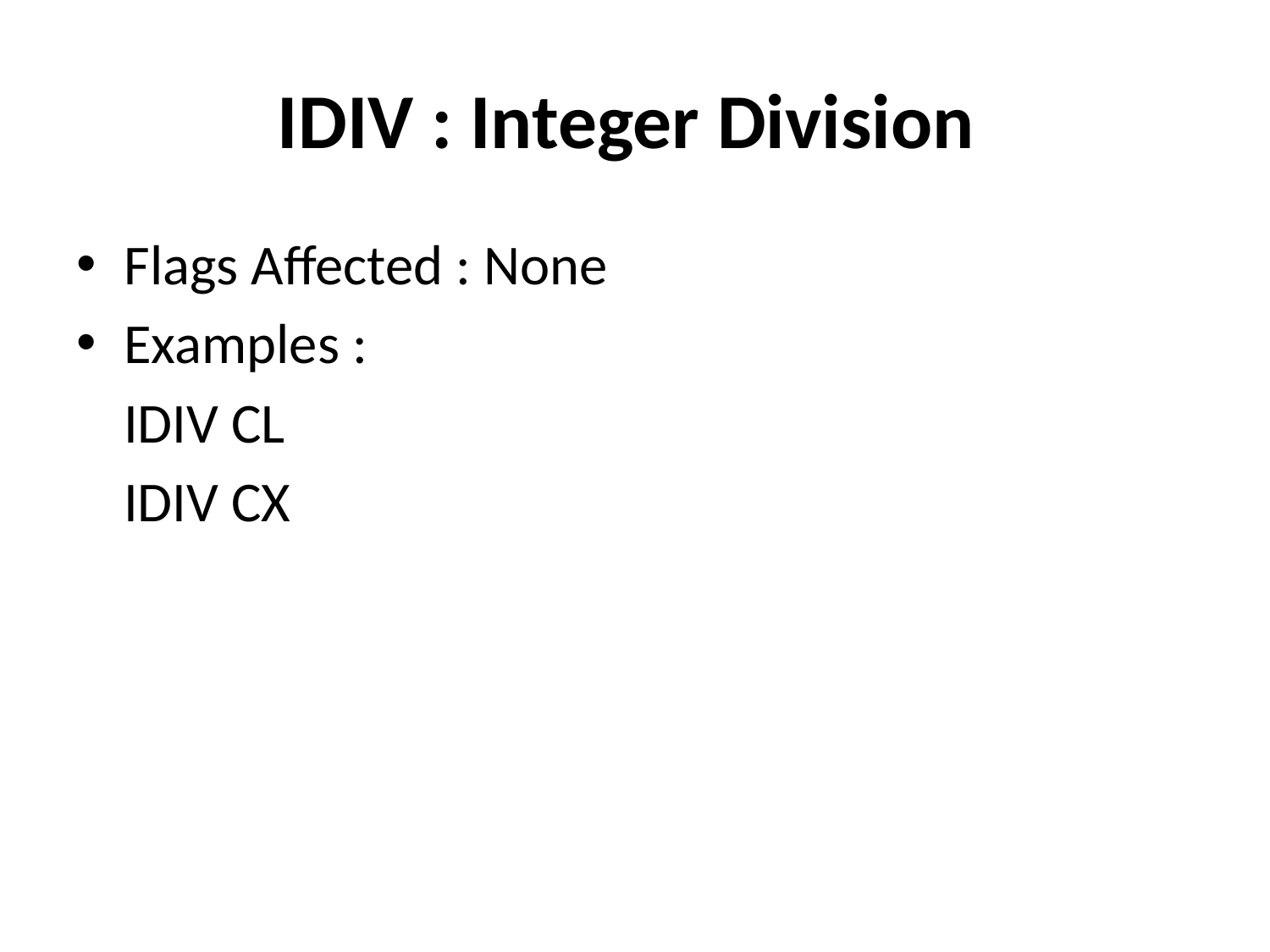

# IDIV : Integer Division
Flags Affected : None
Examples :
	IDIV CL
	IDIV CX